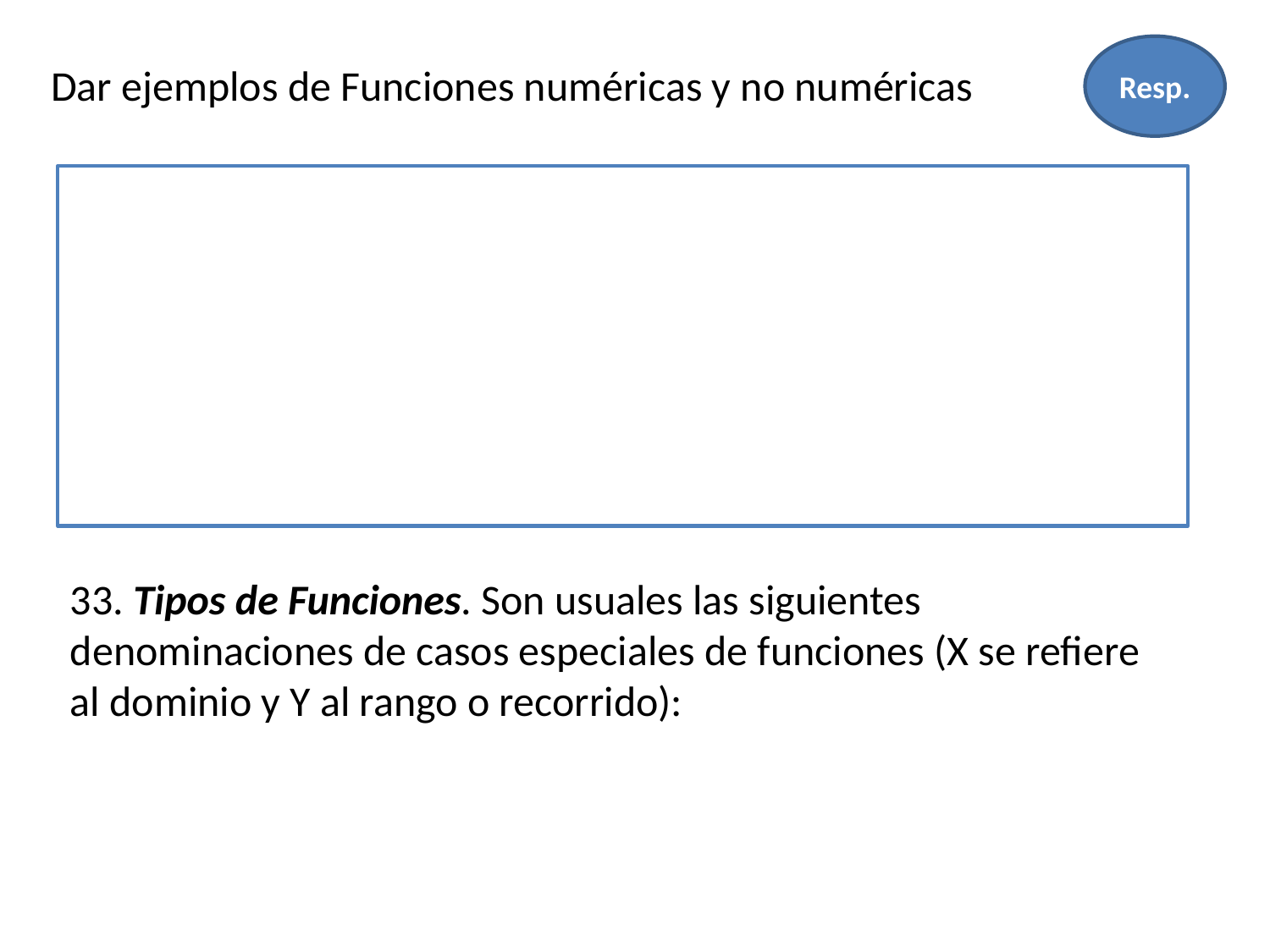

Resp.
# Dar ejemplos de Funciones numéricas y no numéricas

33. Tipos de Funciones. Son usuales las siguientes denominaciones de casos especiales de funciones (X se refiere al dominio y Y al rango o recorrido):